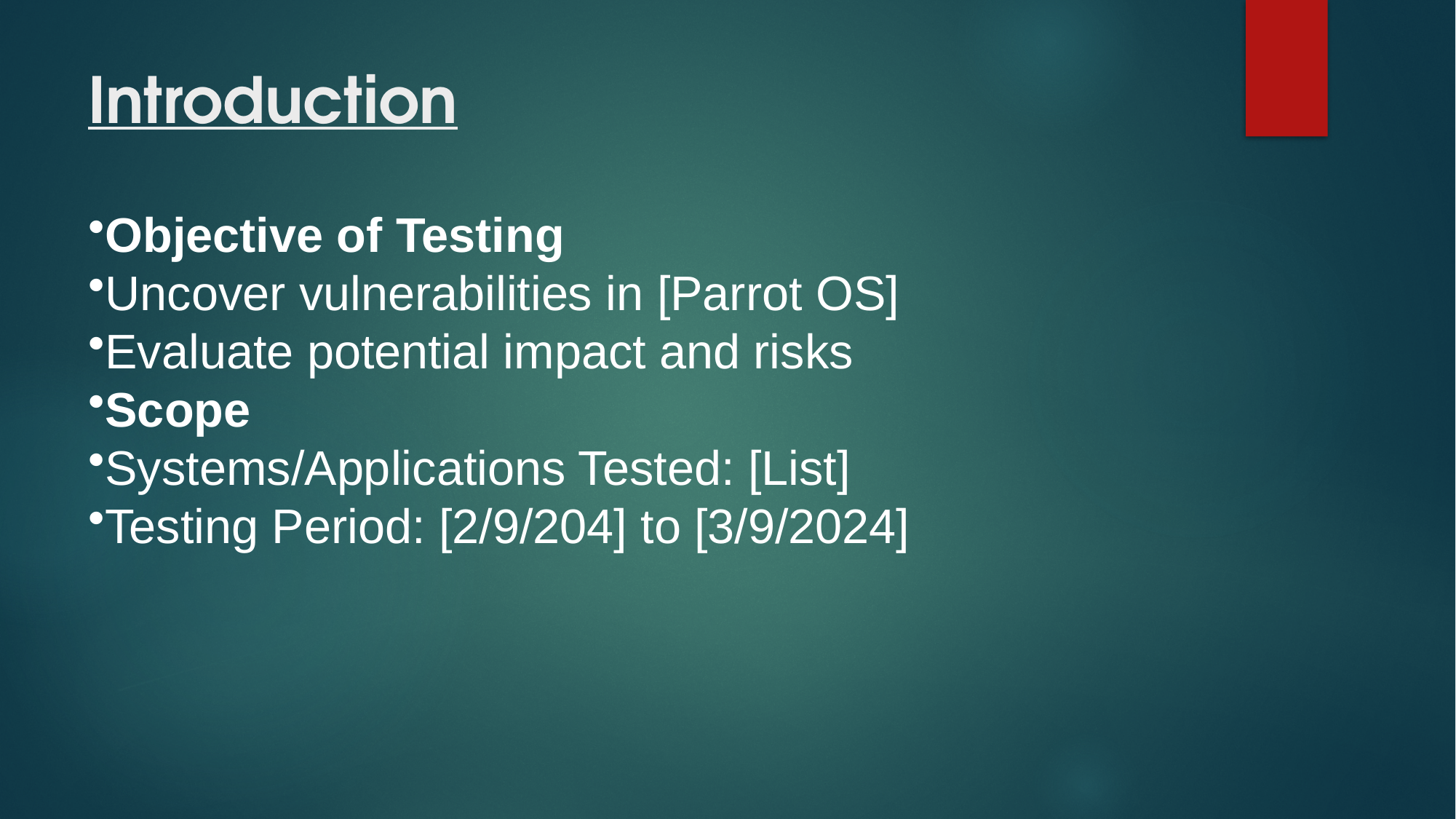

# Introduction
Objective of Testing
Uncover vulnerabilities in [Parrot OS]
Evaluate potential impact and risks
Scope
Systems/Applications Tested: [List]
Testing Period: [2/9/204] to [3/9/2024]